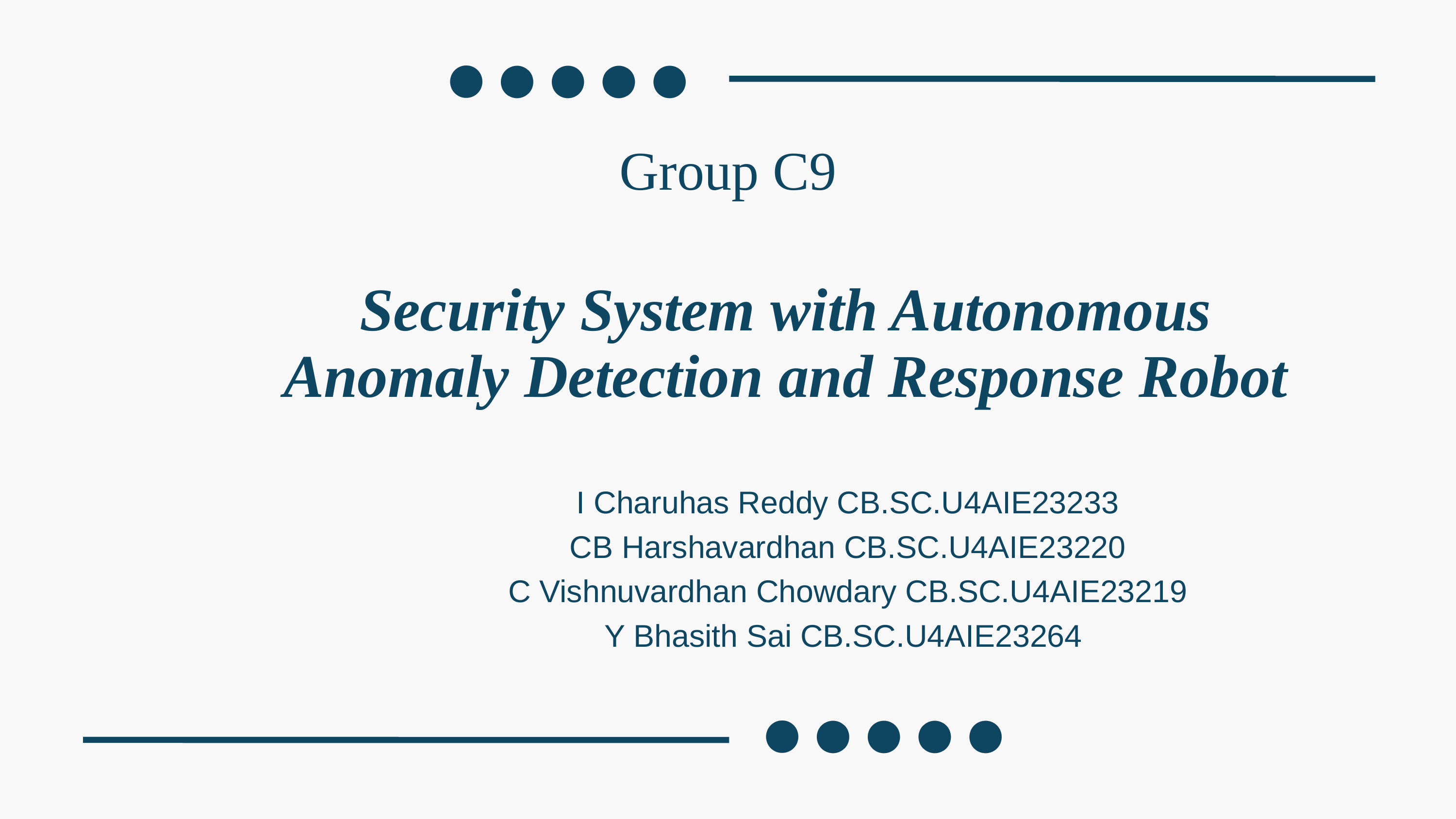

Group C9
Security System with Autonomous Anomaly Detection and Response Robot

I Charuhas Reddy CB.SC.U4AIE23233
CB Harshavardhan CB.SC.U4AIE23220
C Vishnuvardhan Chowdary CB.SC.U4AIE23219
Y Bhasith Sai CB.SC.U4AIE23264